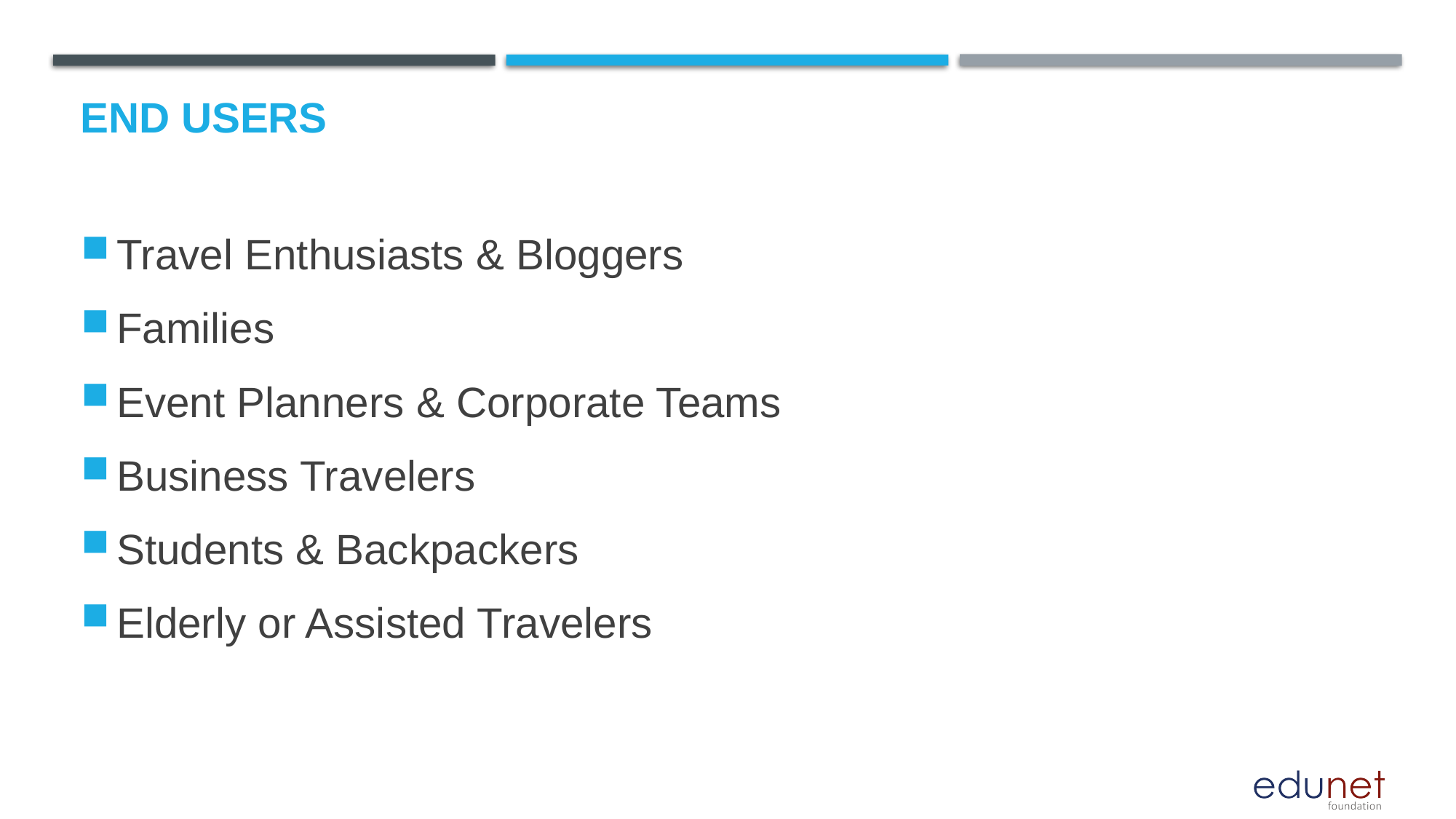

# End users
Travel Enthusiasts & Bloggers
Families
Event Planners & Corporate Teams
Business Travelers
Students & Backpackers
Elderly or Assisted Travelers